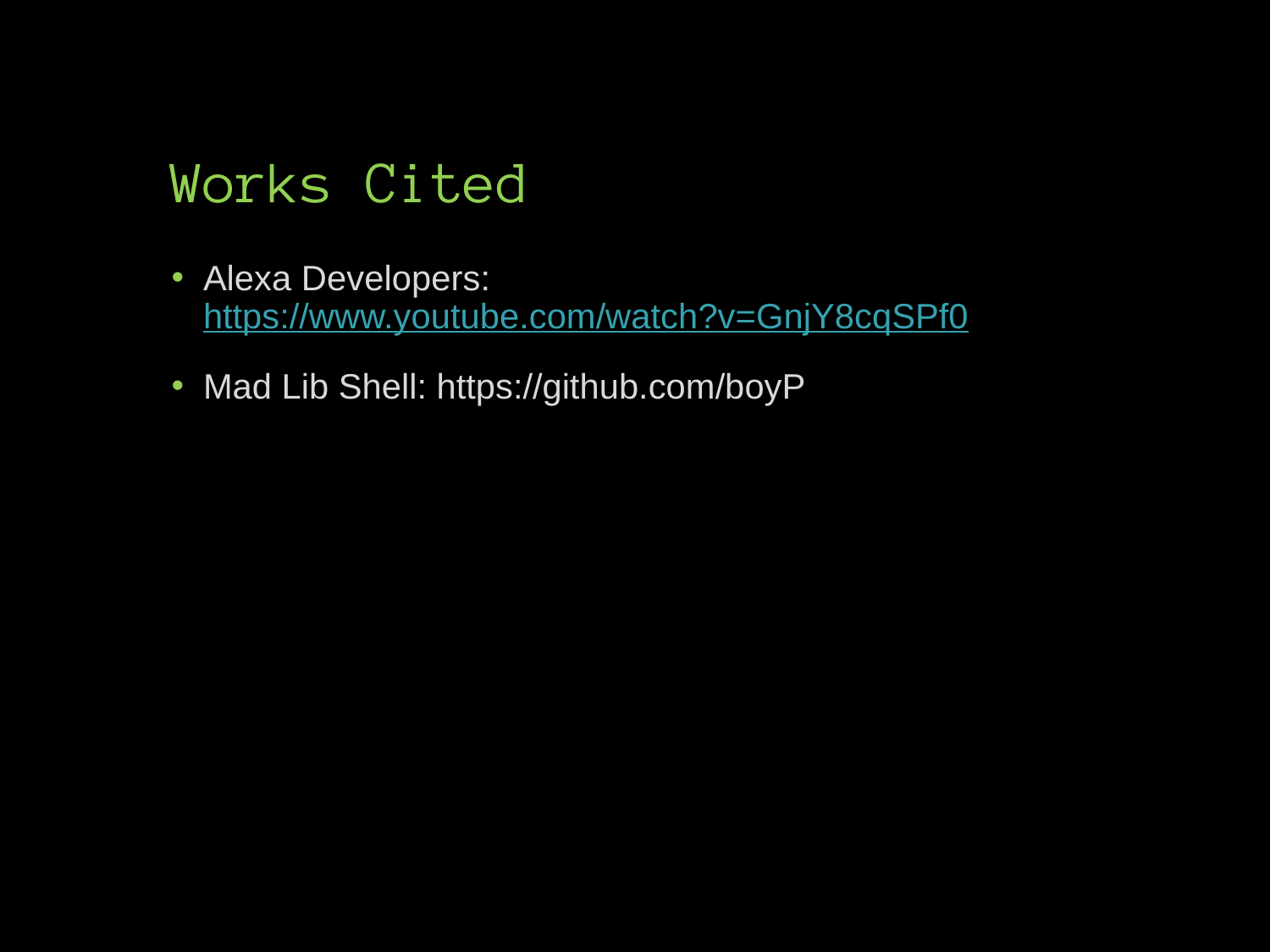

# Works Cited
Alexa Developers: https://www.youtube.com/watch?v=GnjY8cqSPf0
Mad Lib Shell: https://github.com/boyP